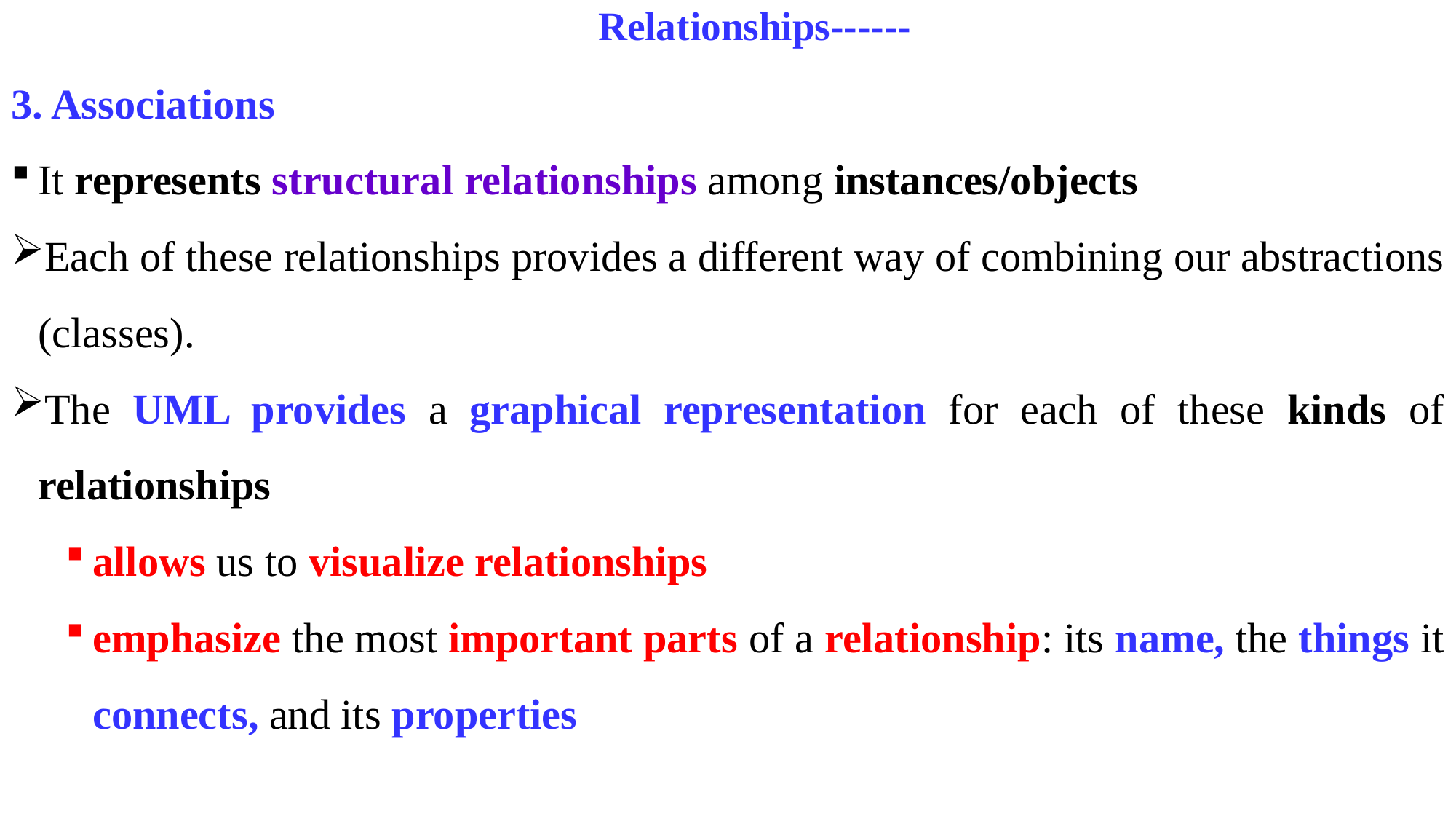

# Relationships------
3. Associations
It represents structural relationships among instances/objects
Each of these relationships provides a different way of combining our abstractions (classes).
The UML provides a graphical representation for each of these kinds of relationships
allows us to visualize relationships
emphasize the most important parts of a relationship: its name, the things it connects, and its properties

17